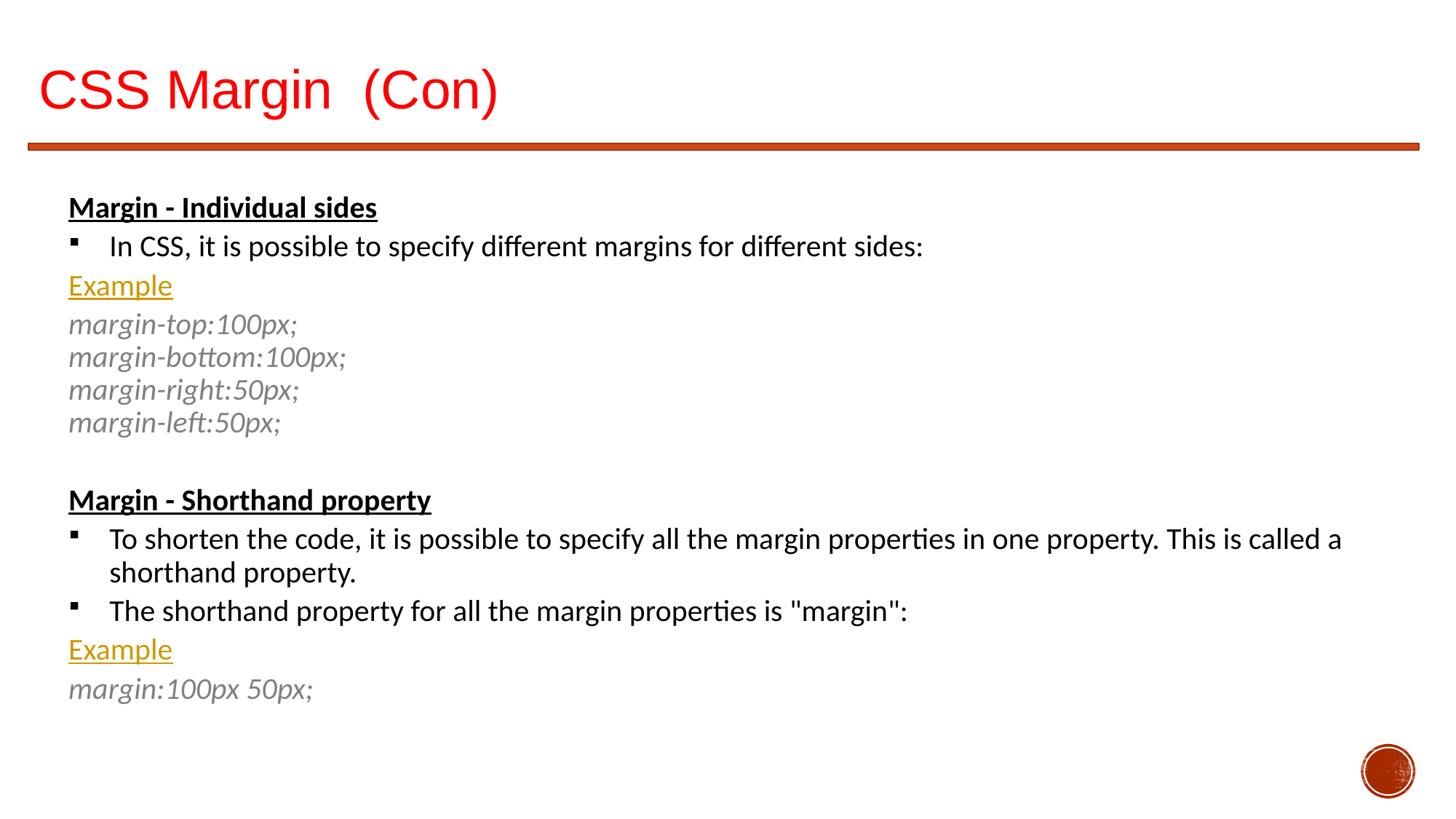

CSS Margin  (Con)

Margin - Individual sides
In CSS, it is possible to specify different margins for different sides:
Example
margin-top:100px;
margin-bottom:100px;
margin-right:50px;
margin-left:50px;

Margin - Shorthand property
To shorten the code, it is possible to specify all the margin properties in one property. This is called a shorthand property.
The shorthand property for all the margin properties is "margin":
Example
margin:100px 50px;